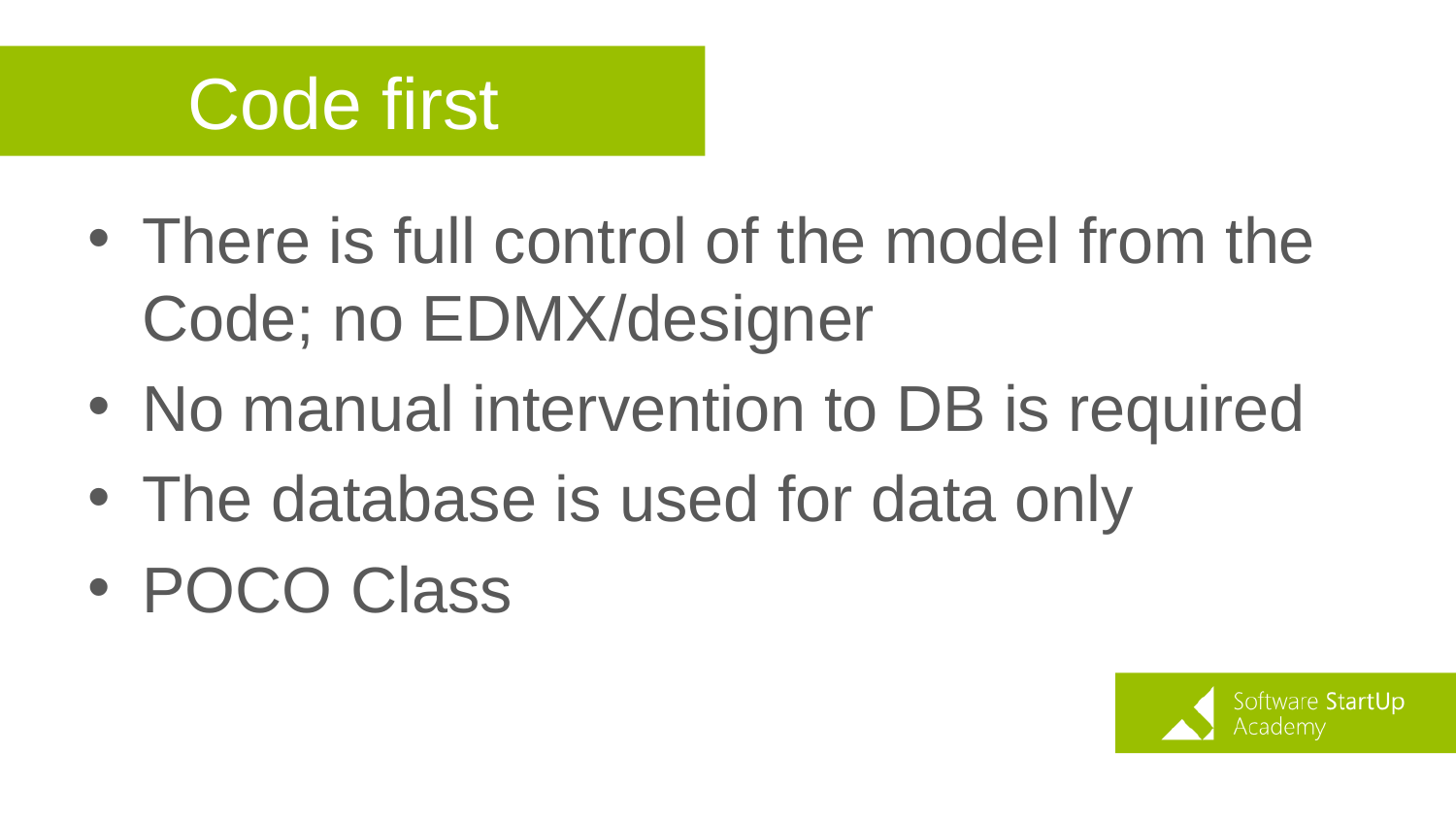

# Code first
There is full control of the model from the Code; no EDMX/designer
No manual intervention to DB is required
The database is used for data only
POCO Class